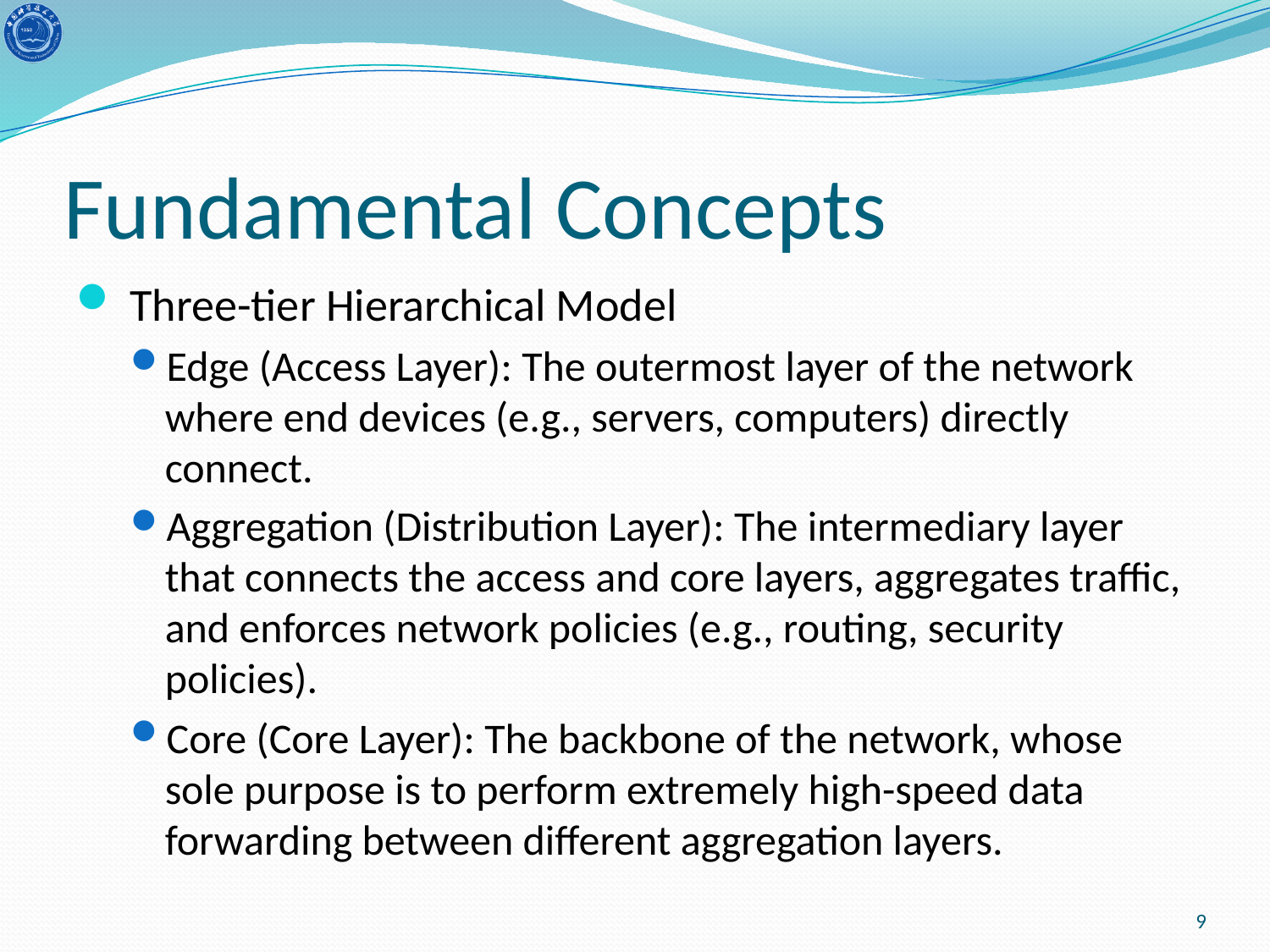

# ​​Fundamental Concepts​
 Three-tier Hierarchical Model
​​Edge (Access Layer)​​: The outermost layer of the network where end devices (e.g., servers, computers) directly connect.
​​Aggregation (Distribution Layer)​​: The intermediary layer that connects the access and core layers, aggregates traffic, and enforces network policies (e.g., routing, security policies).
​​Core (Core Layer)​​: The backbone of the network, whose sole purpose is to perform extremely high-speed data forwarding between different aggregation layers.
9